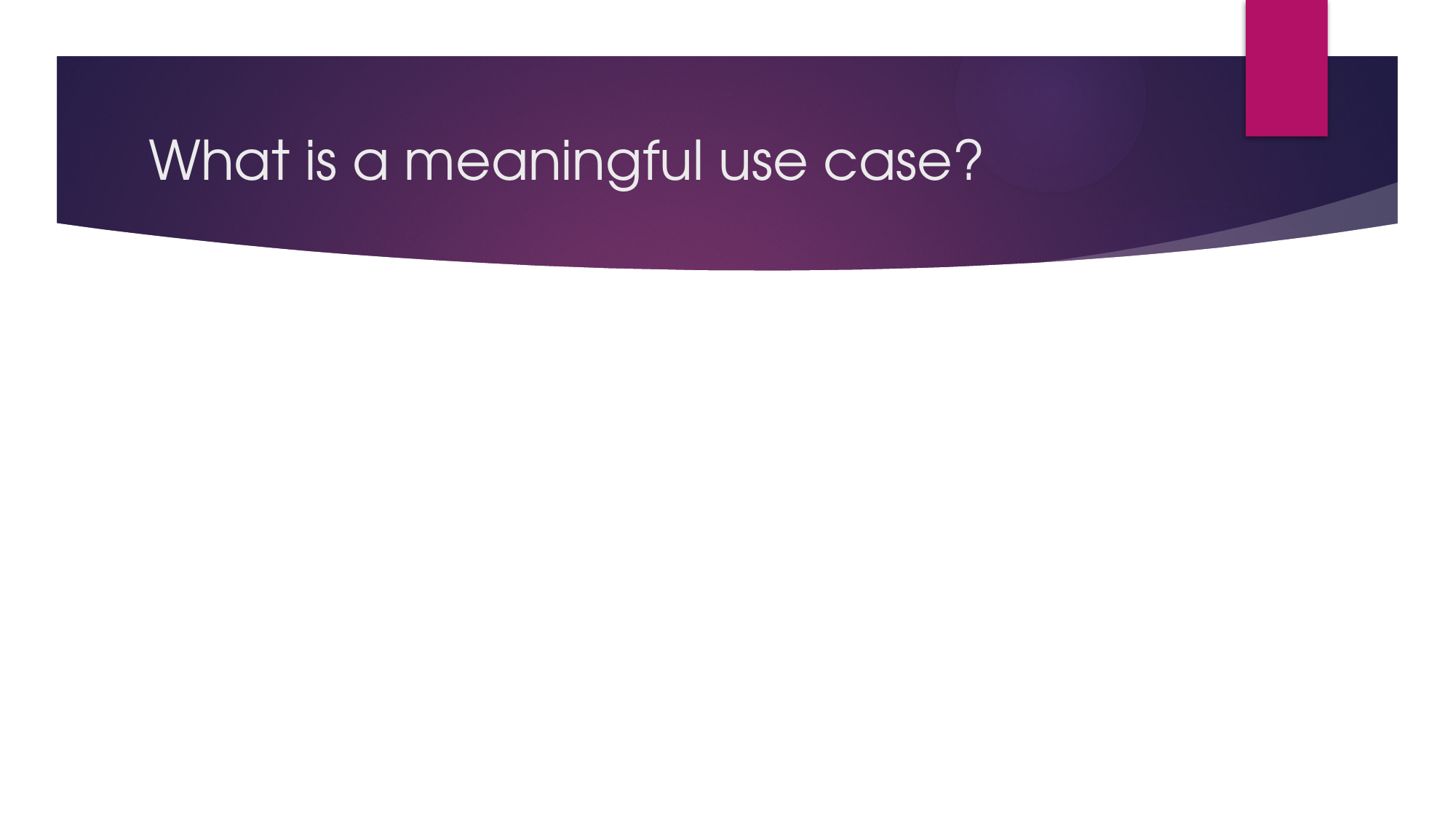

# What is a meaningful use case?